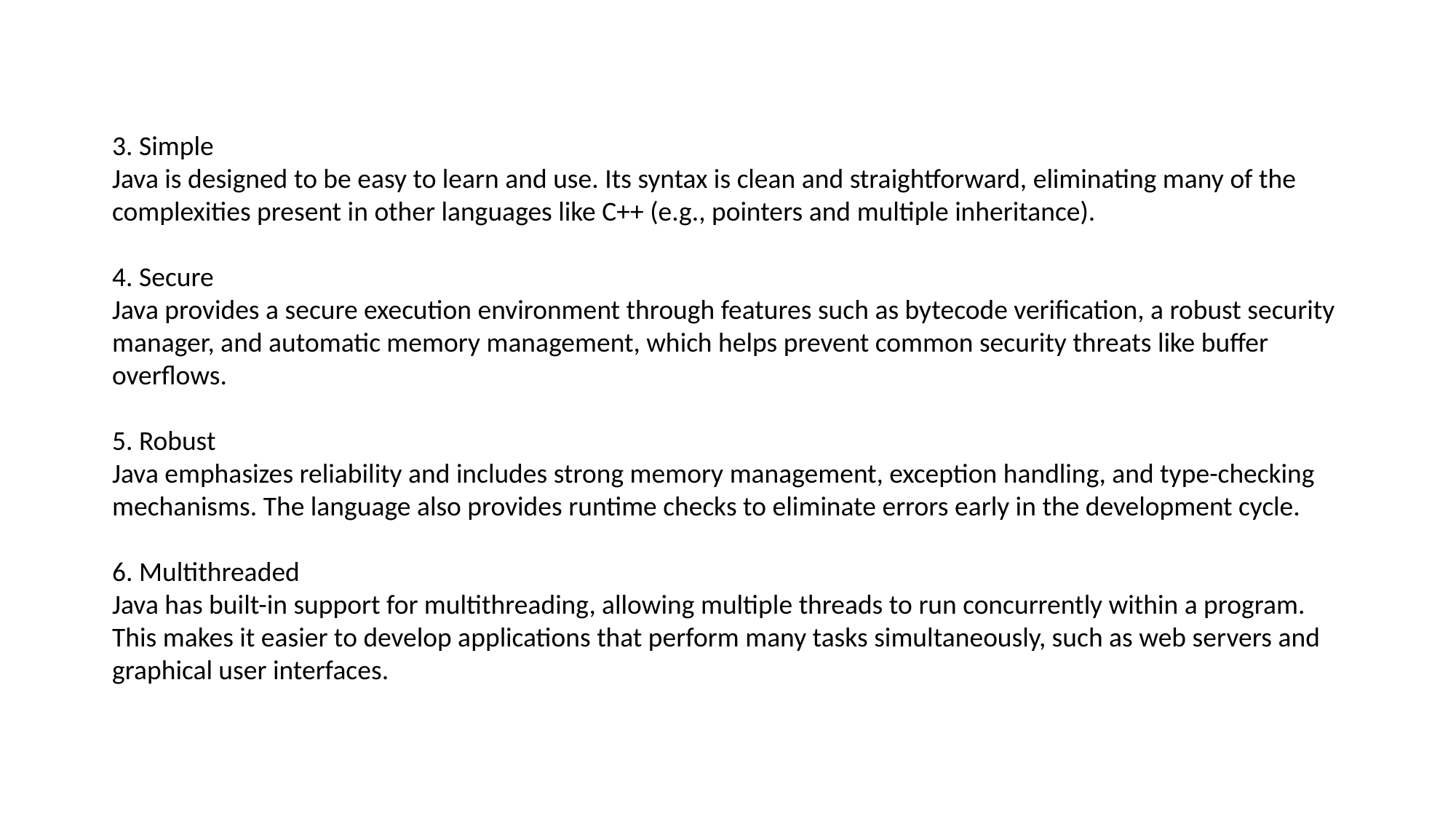

3. Simple
Java is designed to be easy to learn and use. Its syntax is clean and straightforward, eliminating many of the complexities present in other languages like C++ (e.g., pointers and multiple inheritance).

4. Secure
Java provides a secure execution environment through features such as bytecode verification, a robust security manager, and automatic memory management, which helps prevent common security threats like buffer overflows.

5. Robust
Java emphasizes reliability and includes strong memory management, exception handling, and type-checking mechanisms. The language also provides runtime checks to eliminate errors early in the development cycle.

6. Multithreaded
Java has built-in support for multithreading, allowing multiple threads to run concurrently within a program. This makes it easier to develop applications that perform many tasks simultaneously, such as web servers and graphical user interfaces.